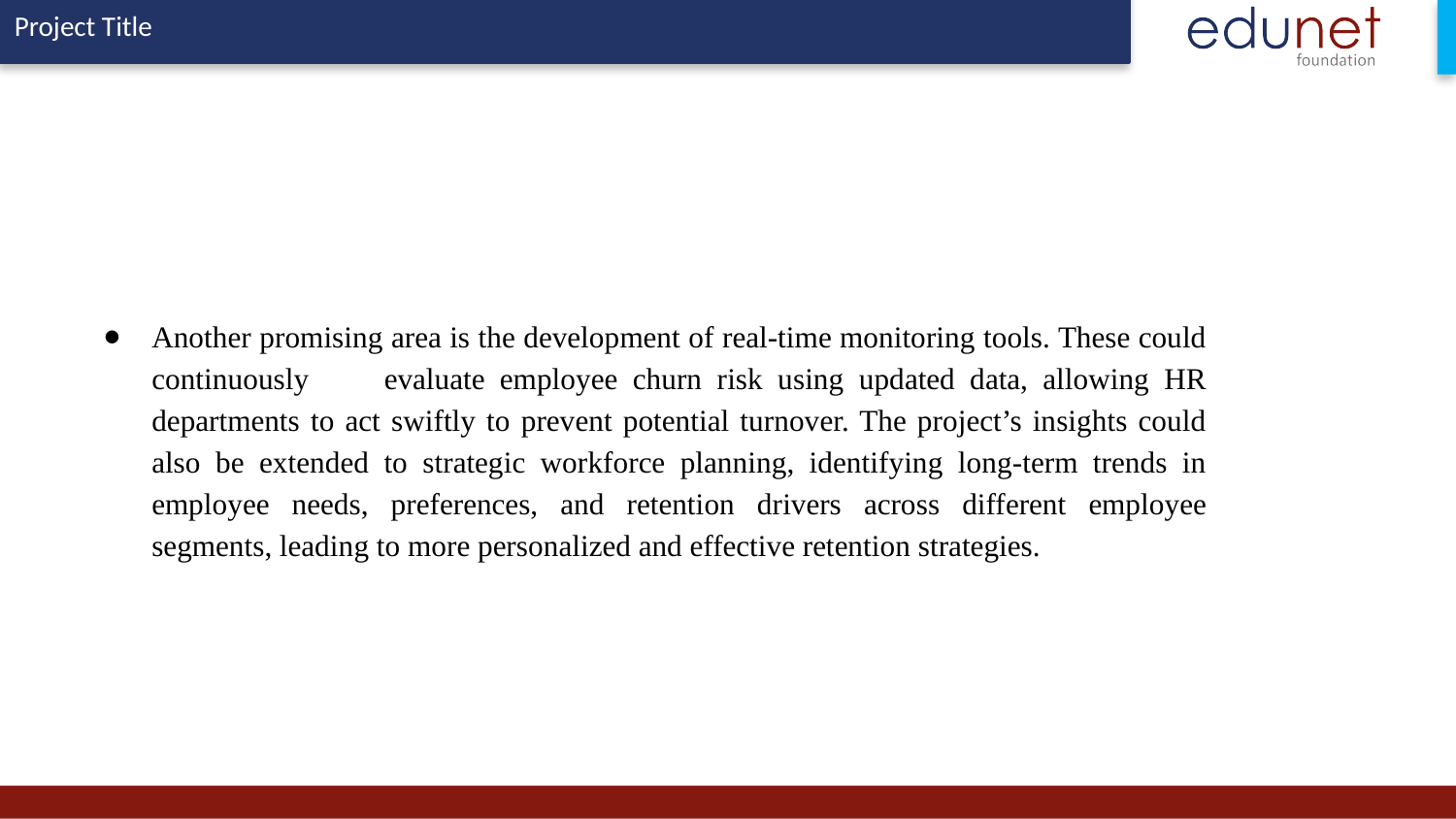

Another promising area is the development of real-time monitoring tools. These could continuously     evaluate employee churn risk using updated data, allowing HR departments to act swiftly to prevent potential turnover. The project’s insights could also be extended to strategic workforce planning, identifying long-term trends in employee needs, preferences, and retention drivers across different employee segments, leading to more personalized and effective retention strategies.